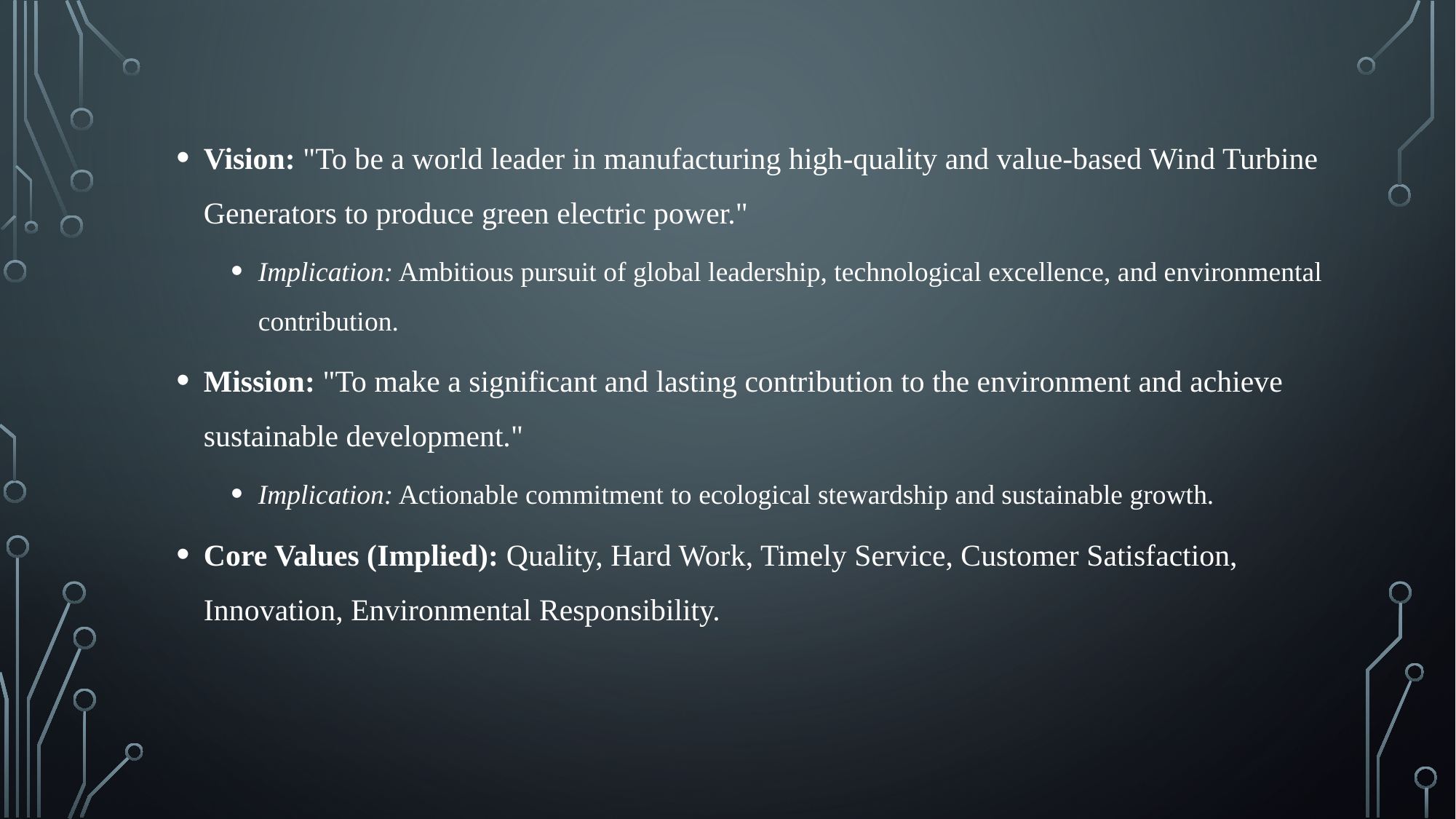

Vision: "To be a world leader in manufacturing high-quality and value-based Wind Turbine Generators to produce green electric power."
Implication: Ambitious pursuit of global leadership, technological excellence, and environmental contribution.
Mission: "To make a significant and lasting contribution to the environment and achieve sustainable development."
Implication: Actionable commitment to ecological stewardship and sustainable growth.
Core Values (Implied): Quality, Hard Work, Timely Service, Customer Satisfaction, Innovation, Environmental Responsibility.